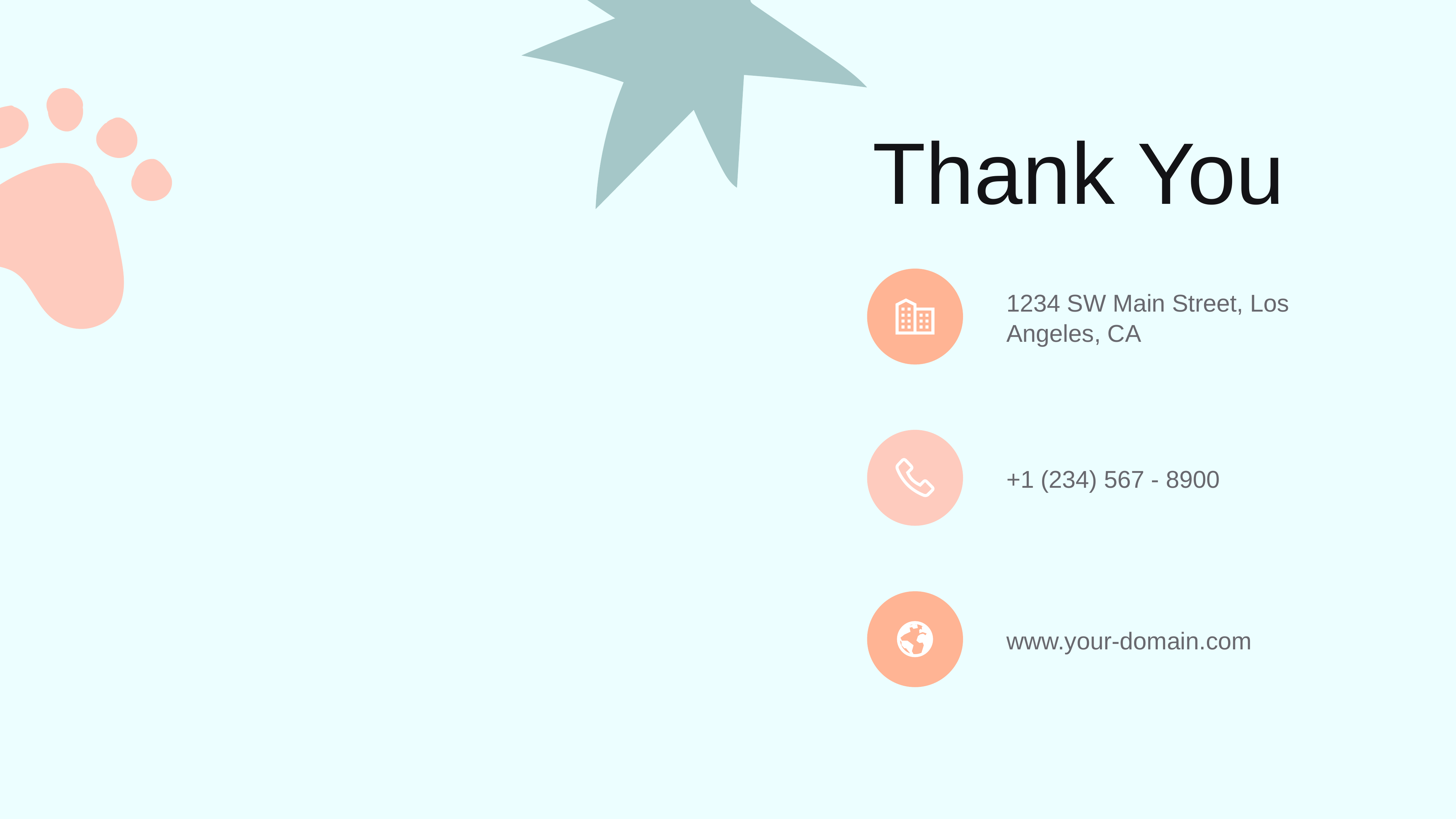

Thank You

1234 SW Main Street, Los Angeles, CA

+1 (234) 567 - 8900

www.your-domain.com